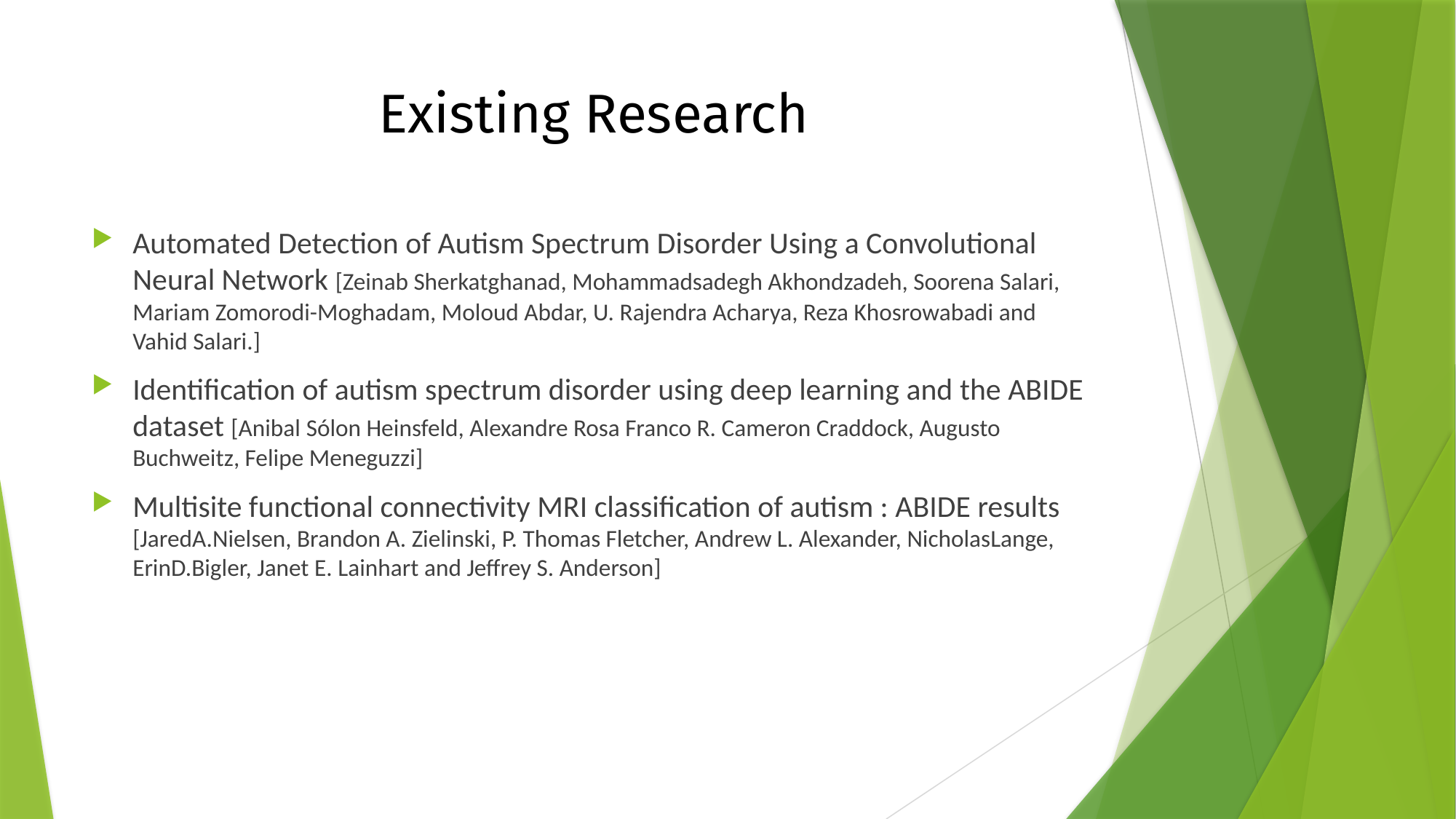

# Existing Research
Automated Detection of Autism Spectrum Disorder Using a Convolutional Neural Network [Zeinab Sherkatghanad, Mohammadsadegh Akhondzadeh, Soorena Salari, Mariam Zomorodi-Moghadam, Moloud Abdar, U. Rajendra Acharya, Reza Khosrowabadi and Vahid Salari.]
Identification of autism spectrum disorder using deep learning and the ABIDE dataset [Anibal Sólon Heinsfeld, Alexandre Rosa Franco R. Cameron Craddock, Augusto Buchweitz, Felipe Meneguzzi]
Multisite functional connectivity MRI classification of autism : ABIDE results [JaredA.Nielsen, Brandon A. Zielinski, P. Thomas Fletcher, Andrew L. Alexander, NicholasLange, ErinD.Bigler, Janet E. Lainhart and Jeffrey S. Anderson]